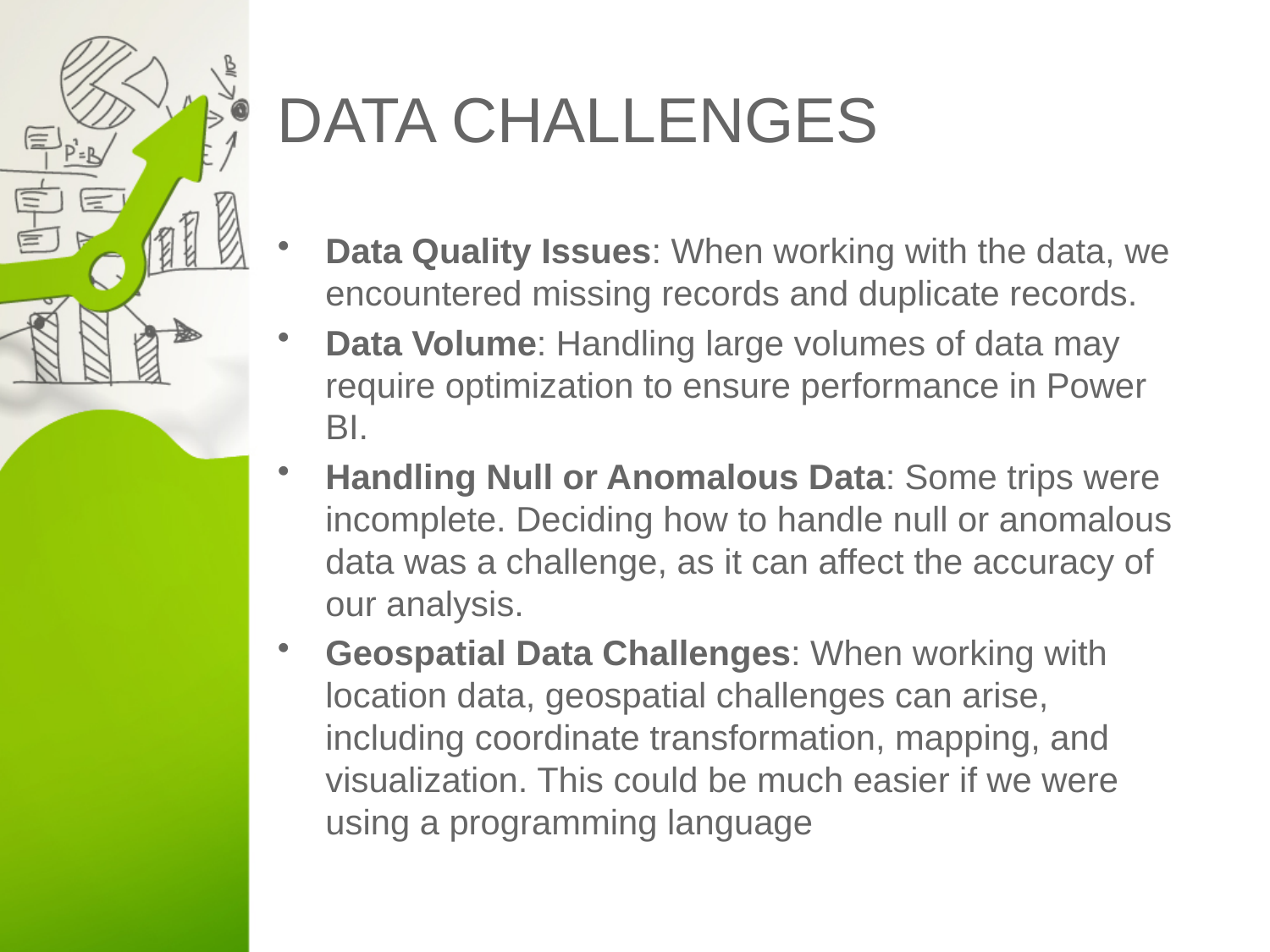

# DATA CHALLENGES
Data Quality Issues: When working with the data, we encountered missing records and duplicate records.
Data Volume: Handling large volumes of data may require optimization to ensure performance in Power BI.
Handling Null or Anomalous Data: Some trips were incomplete. Deciding how to handle null or anomalous data was a challenge, as it can affect the accuracy of our analysis.
Geospatial Data Challenges: When working with location data, geospatial challenges can arise, including coordinate transformation, mapping, and visualization. This could be much easier if we were using a programming language